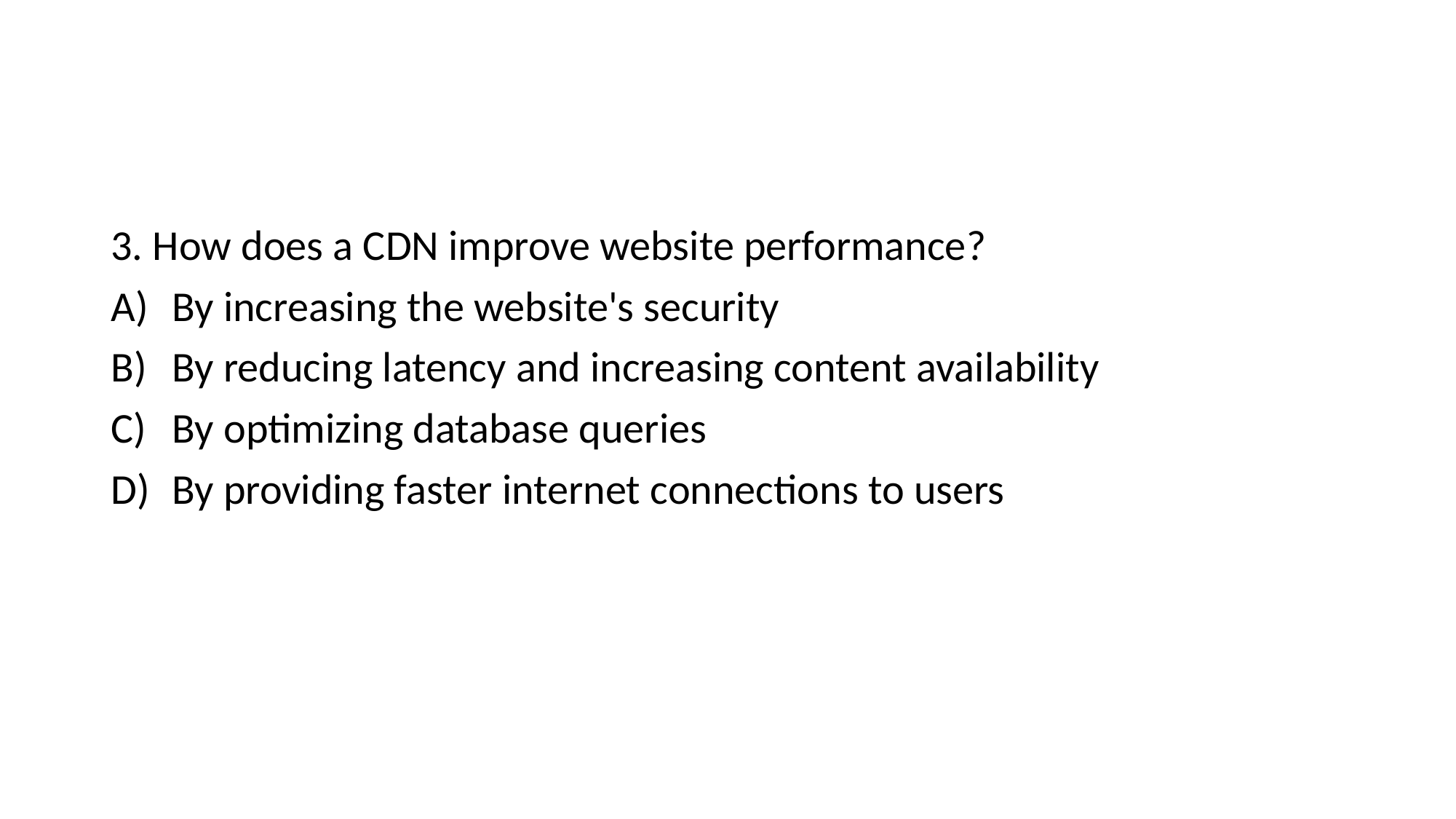

#
3. How does a CDN improve website performance?
By increasing the website's security
By reducing latency and increasing content availability
By optimizing database queries
By providing faster internet connections to users